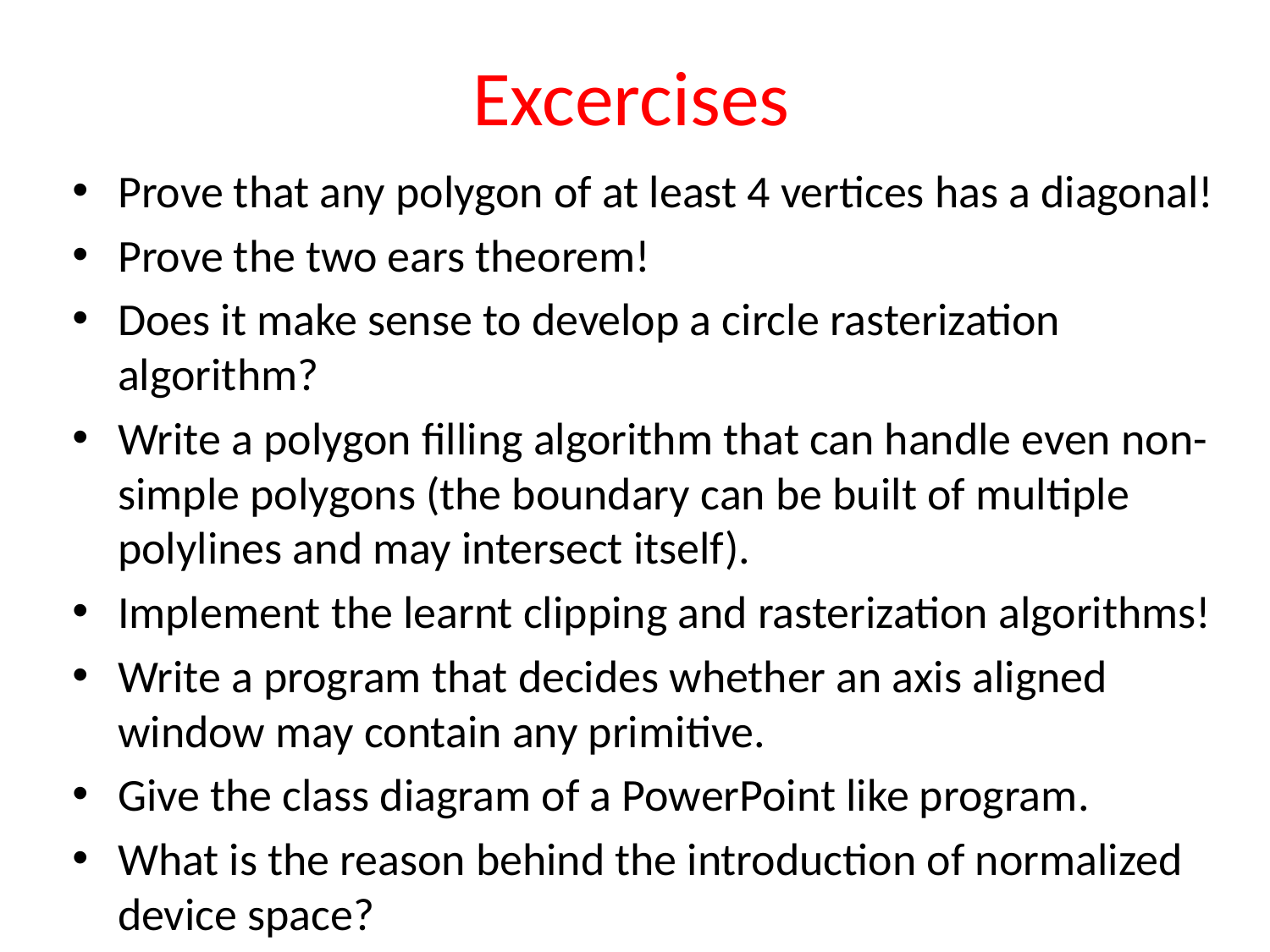

# Excercises
Prove that any polygon of at least 4 vertices has a diagonal!
Prove the two ears theorem!
Does it make sense to develop a circle rasterization algorithm?
Write a polygon filling algorithm that can handle even non-simple polygons (the boundary can be built of multiple polylines and may intersect itself).
Implement the learnt clipping and rasterization algorithms!
Write a program that decides whether an axis aligned window may contain any primitive.
Give the class diagram of a PowerPoint like program.
What is the reason behind the introduction of normalized device space?